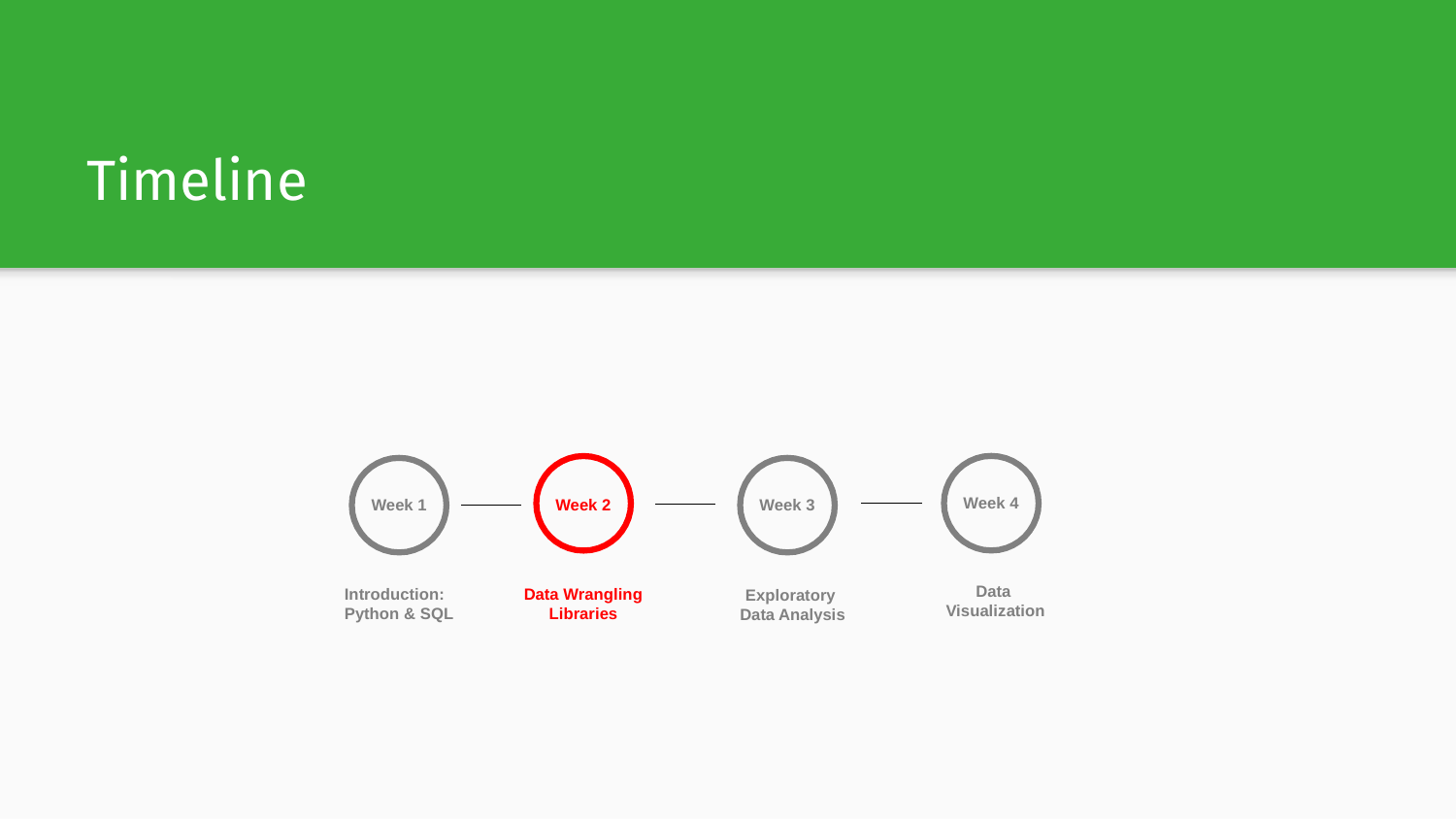

# Timeline

Week 4
Week 1
Week 2
Week 3
Data
Visualization
Introduction:
Python & SQL
 Data Wrangling
Libraries
Exploratory
Data Analysis